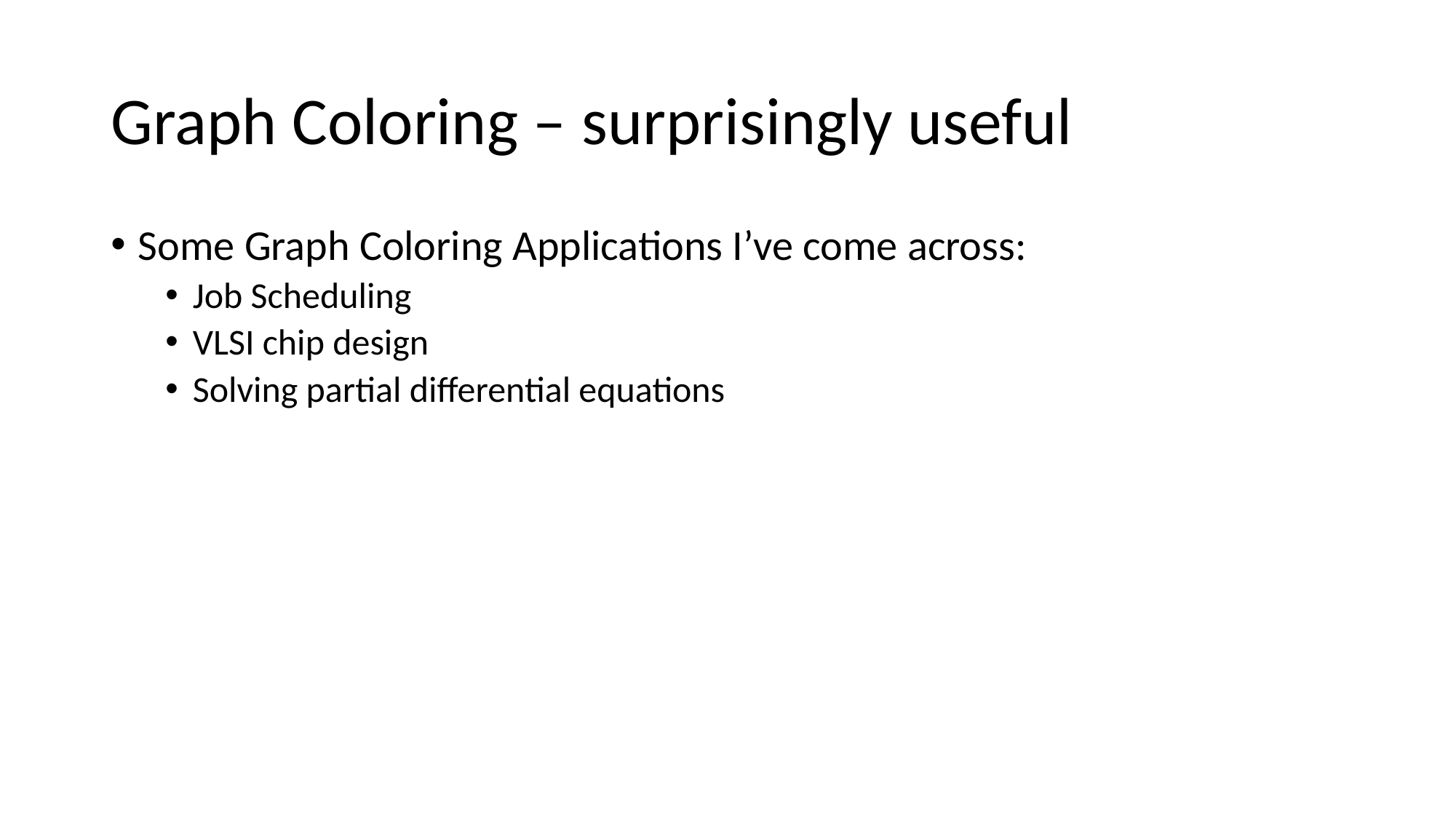

# Graph Coloring – surprisingly useful
Some Graph Coloring Applications I’ve come across:
Job Scheduling
VLSI chip design
Solving partial differential equations